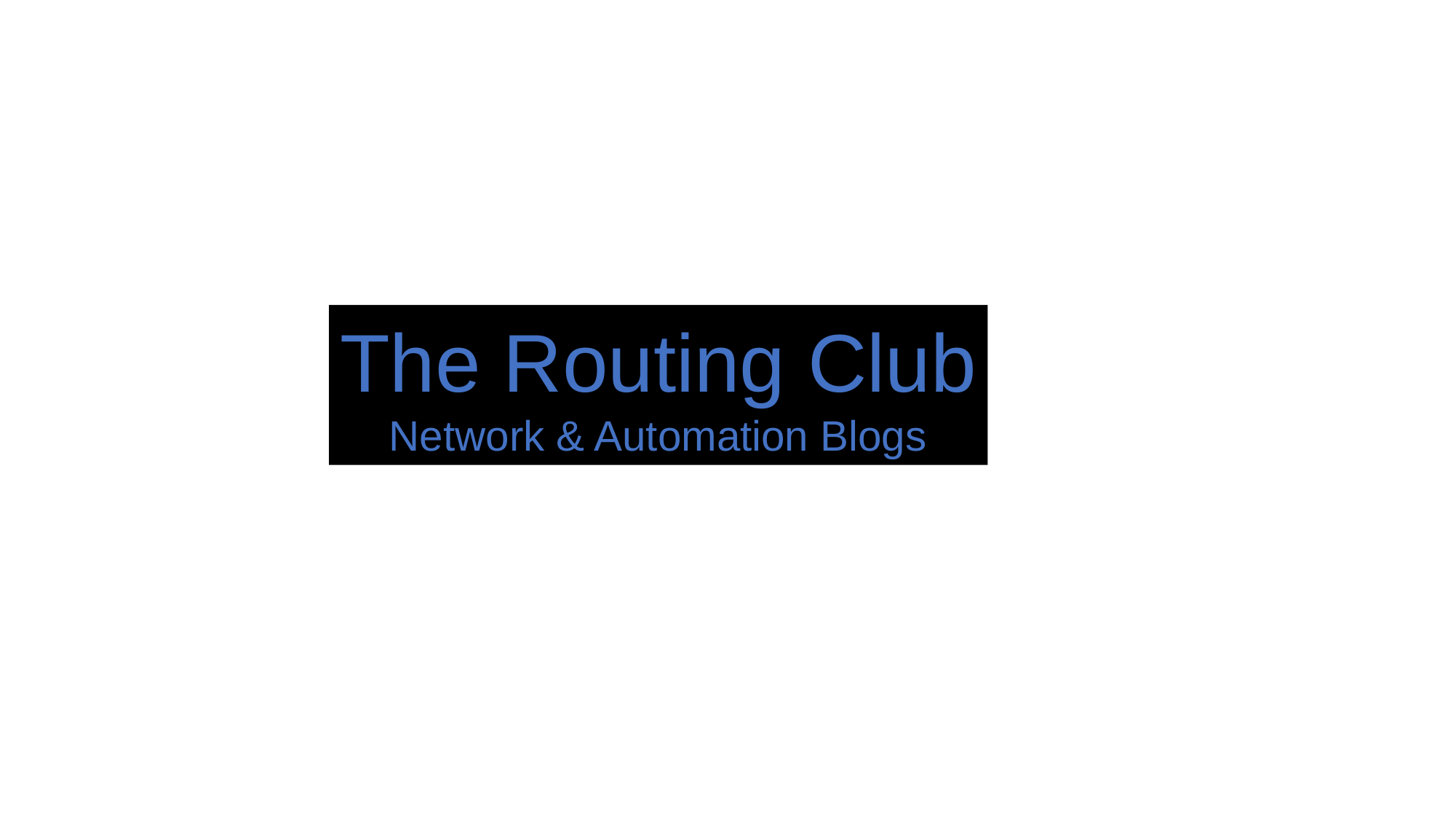

The Routing Club
Network & Automation Blogs